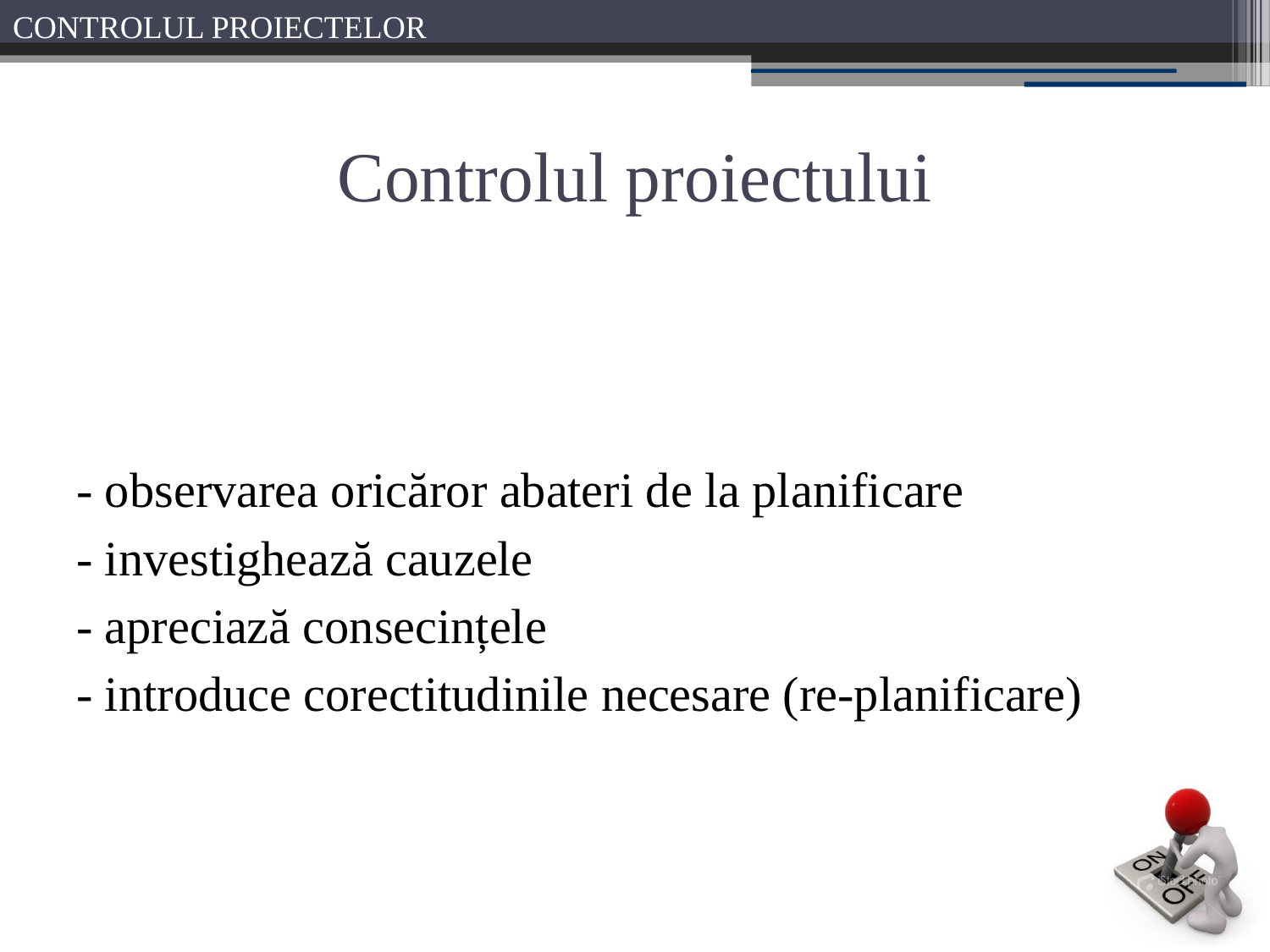

# Controlul proiectului
- observarea oricăror abateri de la planificare
- investighează cauzele
- apreciază consecințele
- introduce corectitudinile necesare (re-planificare)